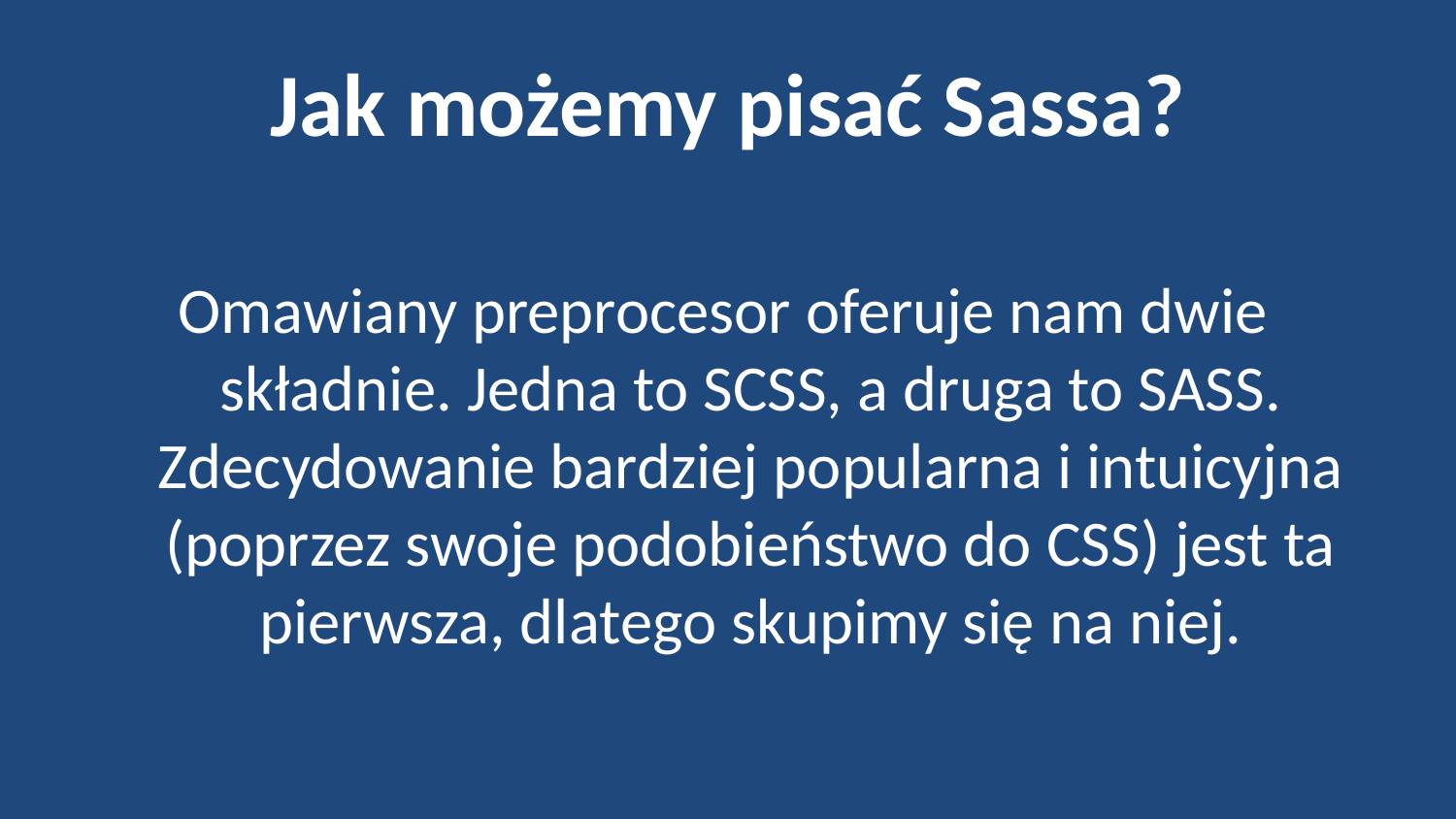

# Jak możemy pisać Sassa?
Omawiany preprocesor oferuje nam dwie składnie. Jedna to SCSS, a druga to SASS. Zdecydowanie bardziej popularna i intuicyjna (poprzez swoje podobieństwo do CSS) jest ta pierwsza, dlatego skupimy się na niej.